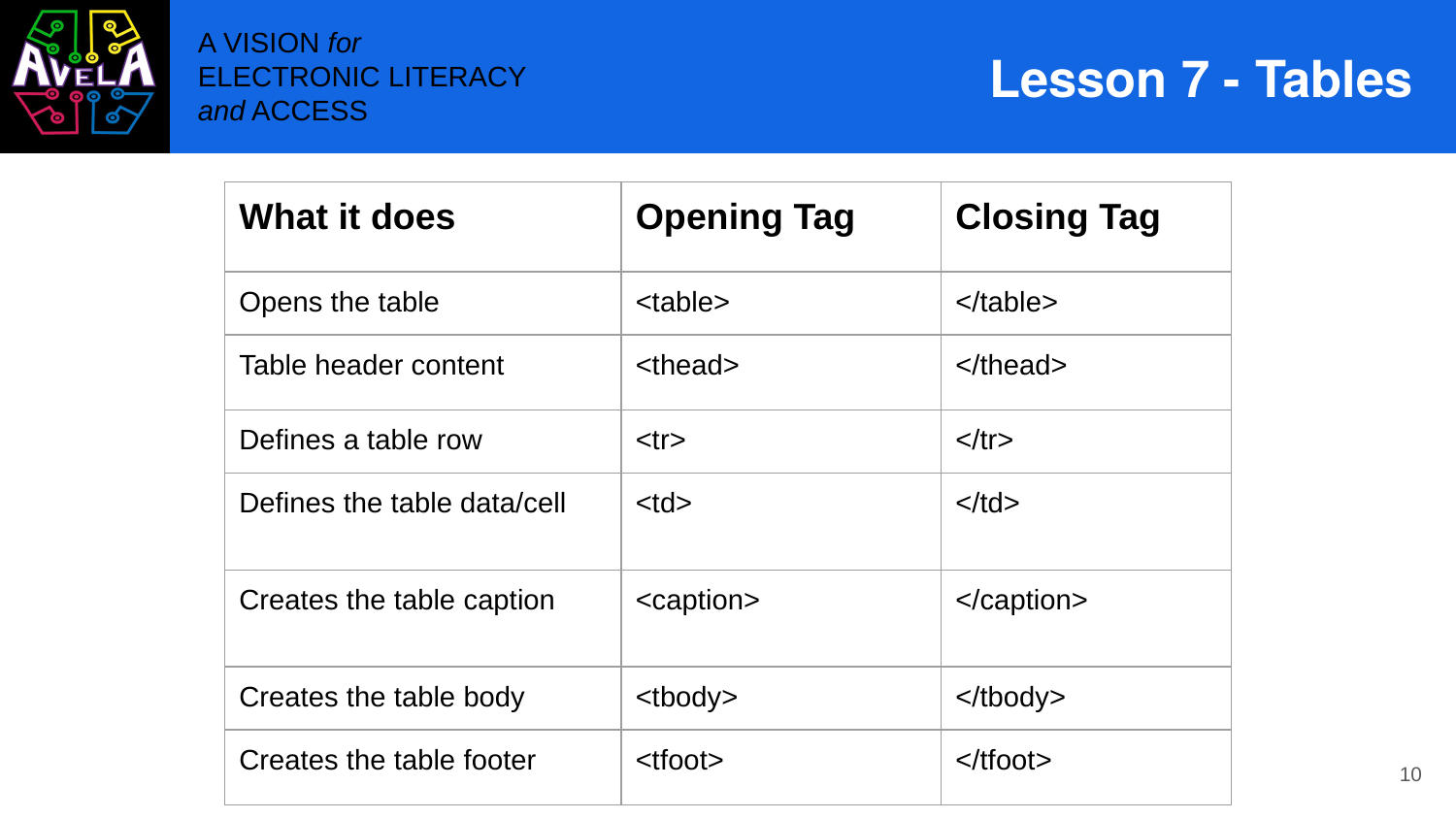

# Lesson 7 - Tables
| What it does | Opening Tag | Closing Tag |
| --- | --- | --- |
| Opens the table | <table> | </table> |
| Table header content | <thead> | </thead> |
| Defines a table row | <tr> | </tr> |
| Defines the table data/cell | <td> | </td> |
| Creates the table caption | <caption> | </caption> |
| Creates the table body | <tbody> | </tbody> |
| Creates the table footer | <tfoot> | </tfoot> |
10